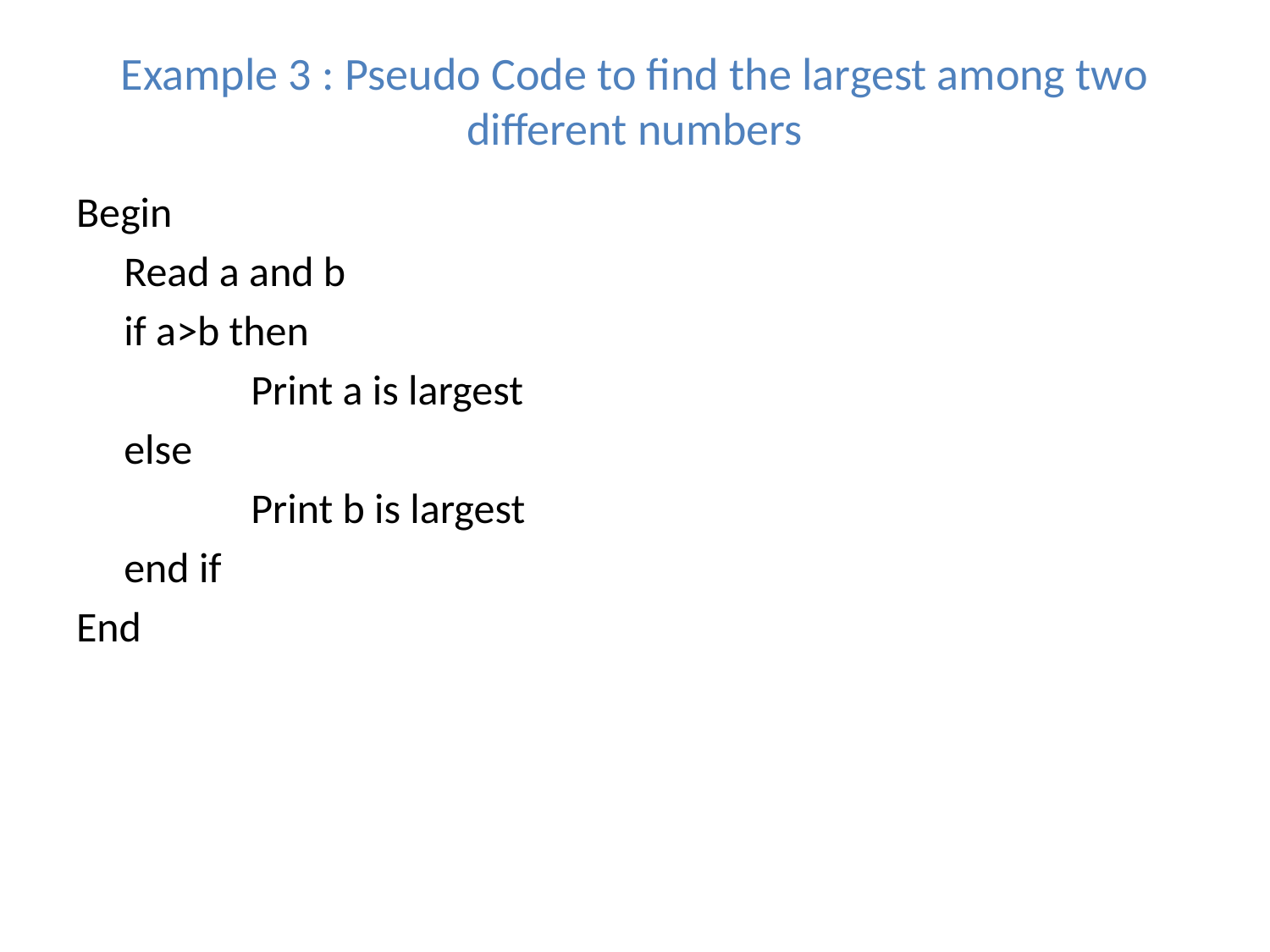

# Example 3 : Pseudo Code to find the largest among two different numbers
Begin
	Read a and b
	if a>b then
		Print a is largest
	else
		Print b is largest
	end if
End